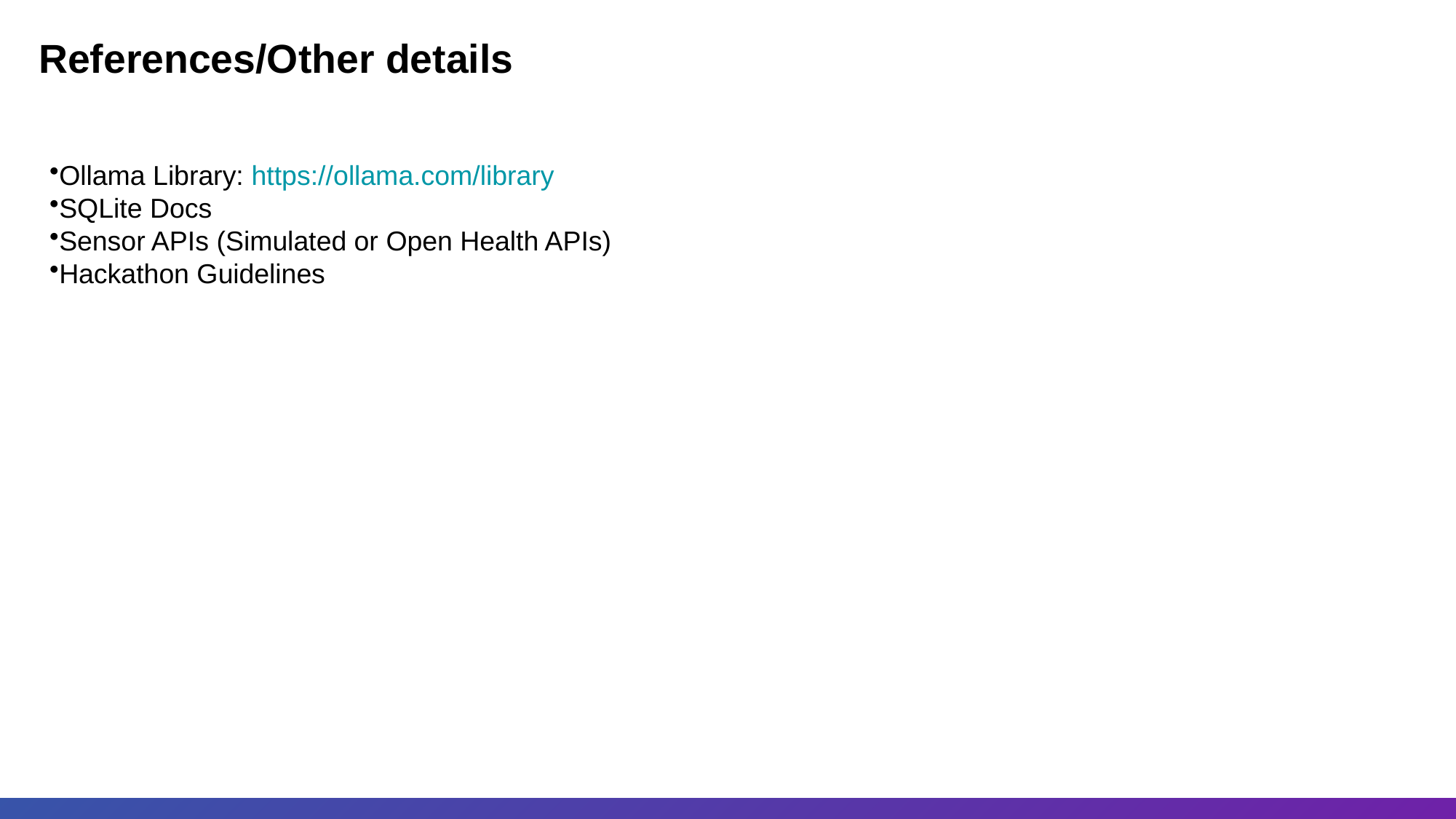

References/Other details
Ollama Library: https://ollama.com/library
SQLite Docs
Sensor APIs (Simulated or Open Health APIs)
Hackathon Guidelines